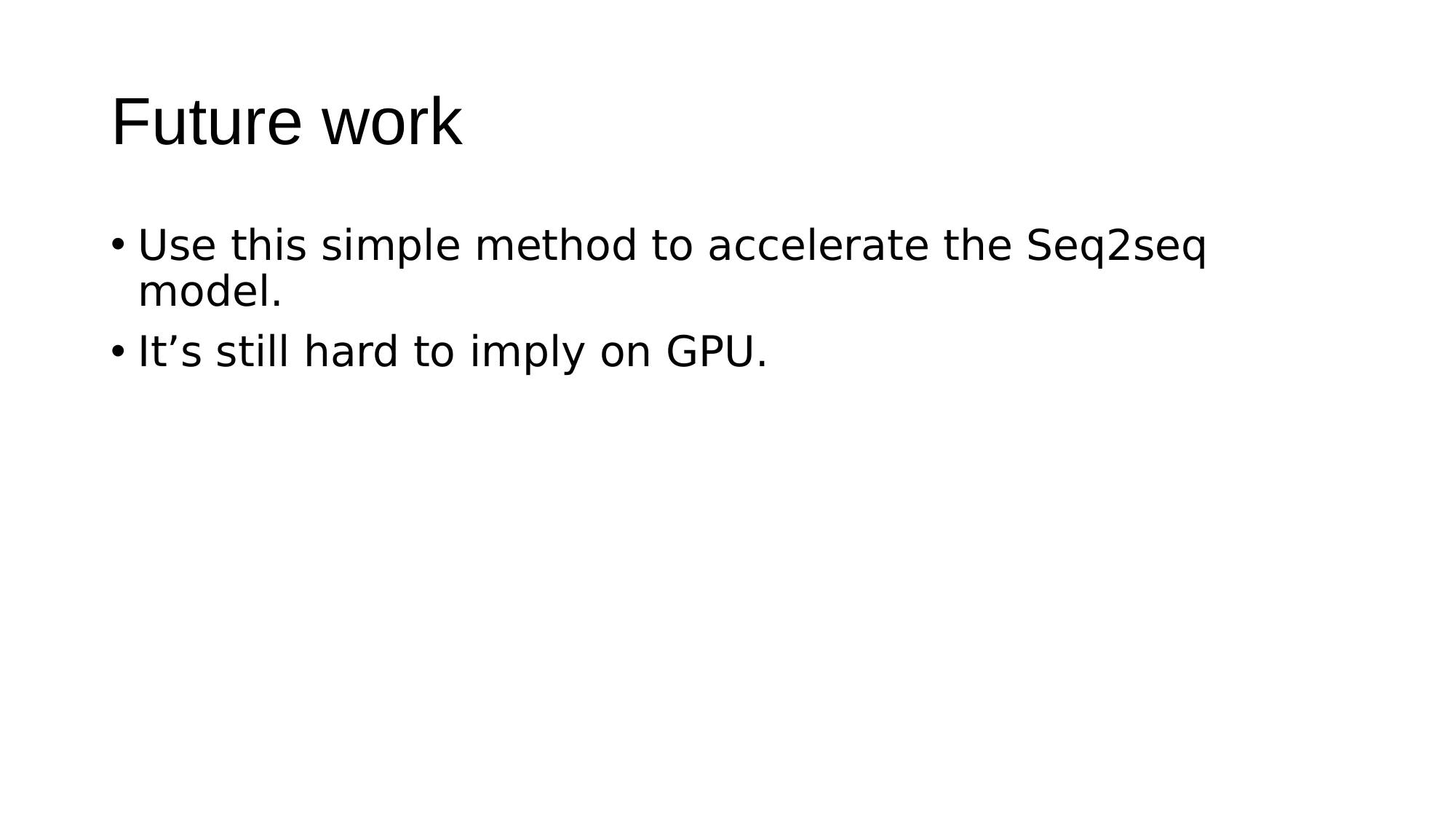

# Future work
Use this simple method to accelerate the Seq2seq model.
It’s still hard to imply on GPU.